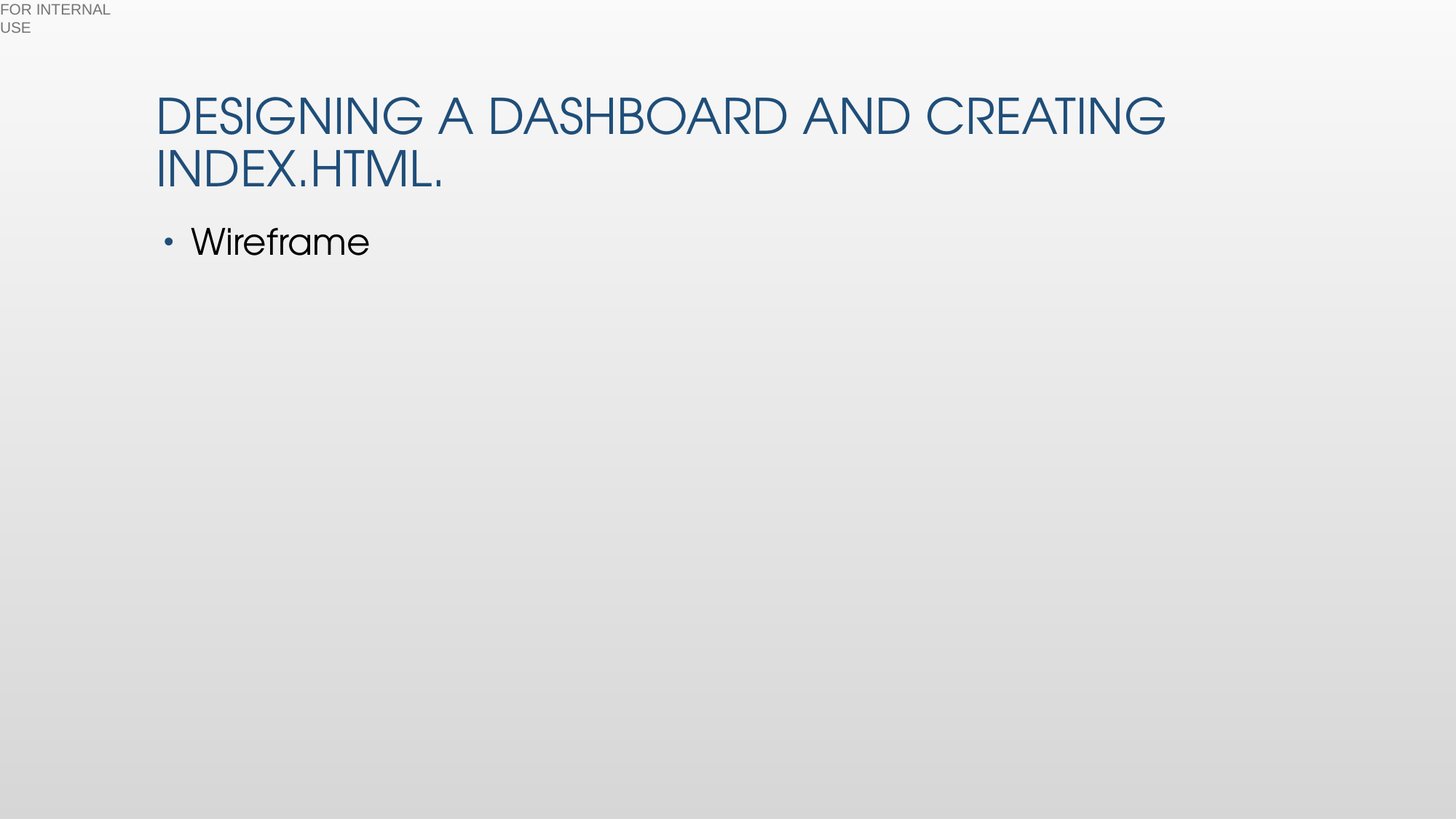

# Designing a dashboard and creating index.html.
Wireframe